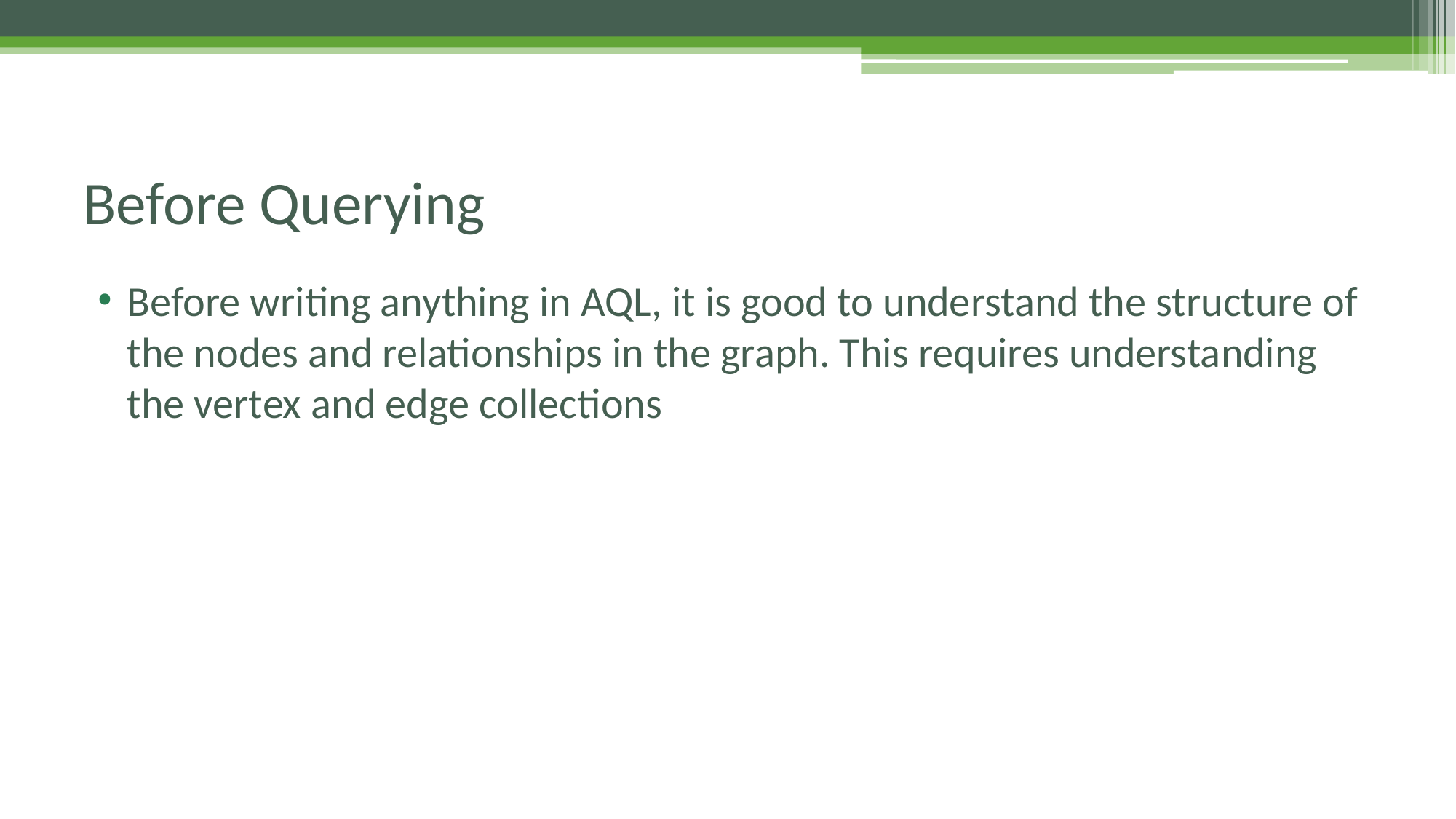

# Before Querying
Before writing anything in AQL, it is good to understand the structure of the nodes and relationships in the graph. This requires understanding the vertex and edge collections